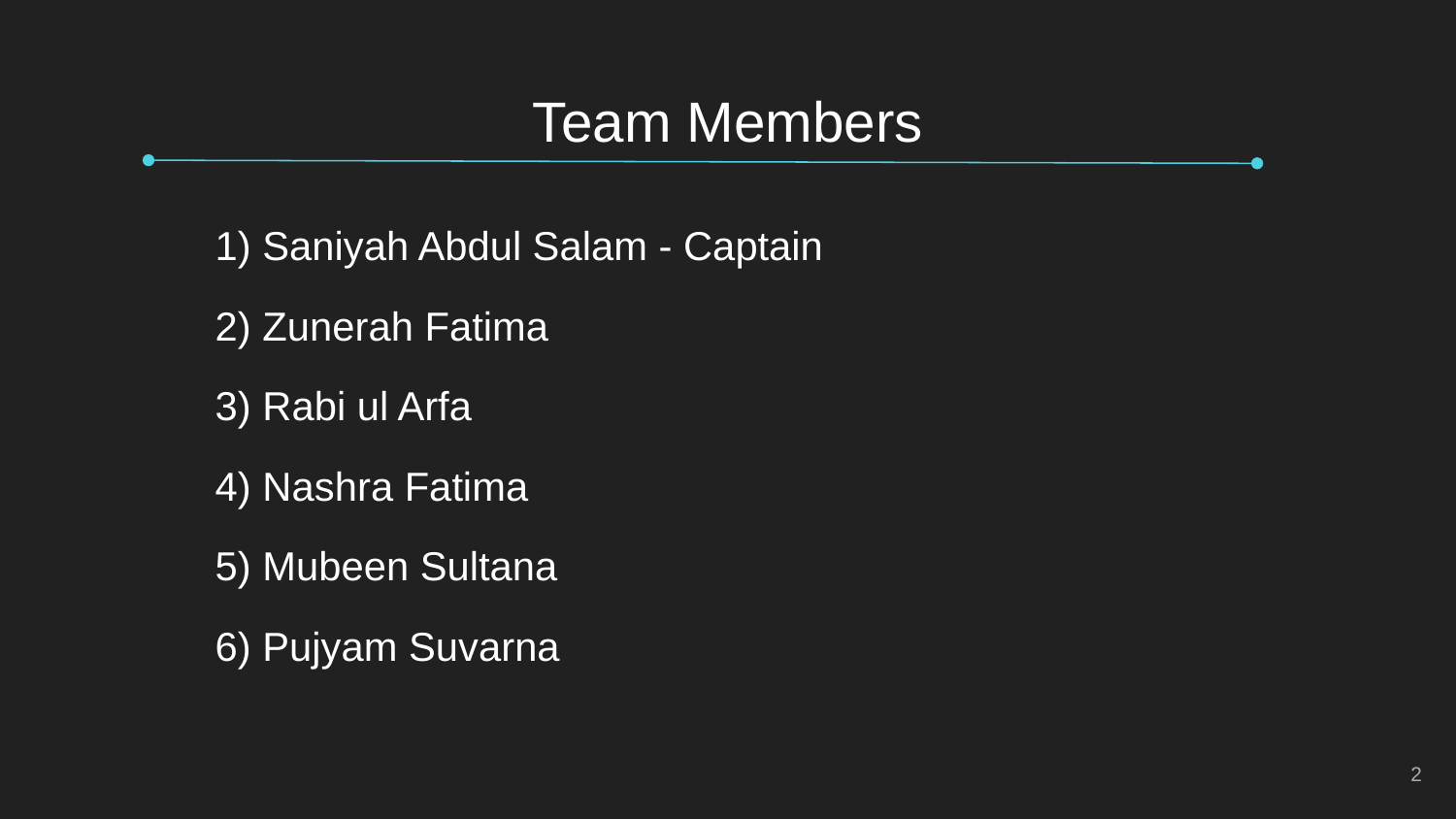

# Team Members
1) Saniyah Abdul Salam - Captain
2) Zunerah Fatima
3) Rabi ul Arfa
4) Nashra Fatima
5) Mubeen Sultana
6) Pujyam Suvarna
2